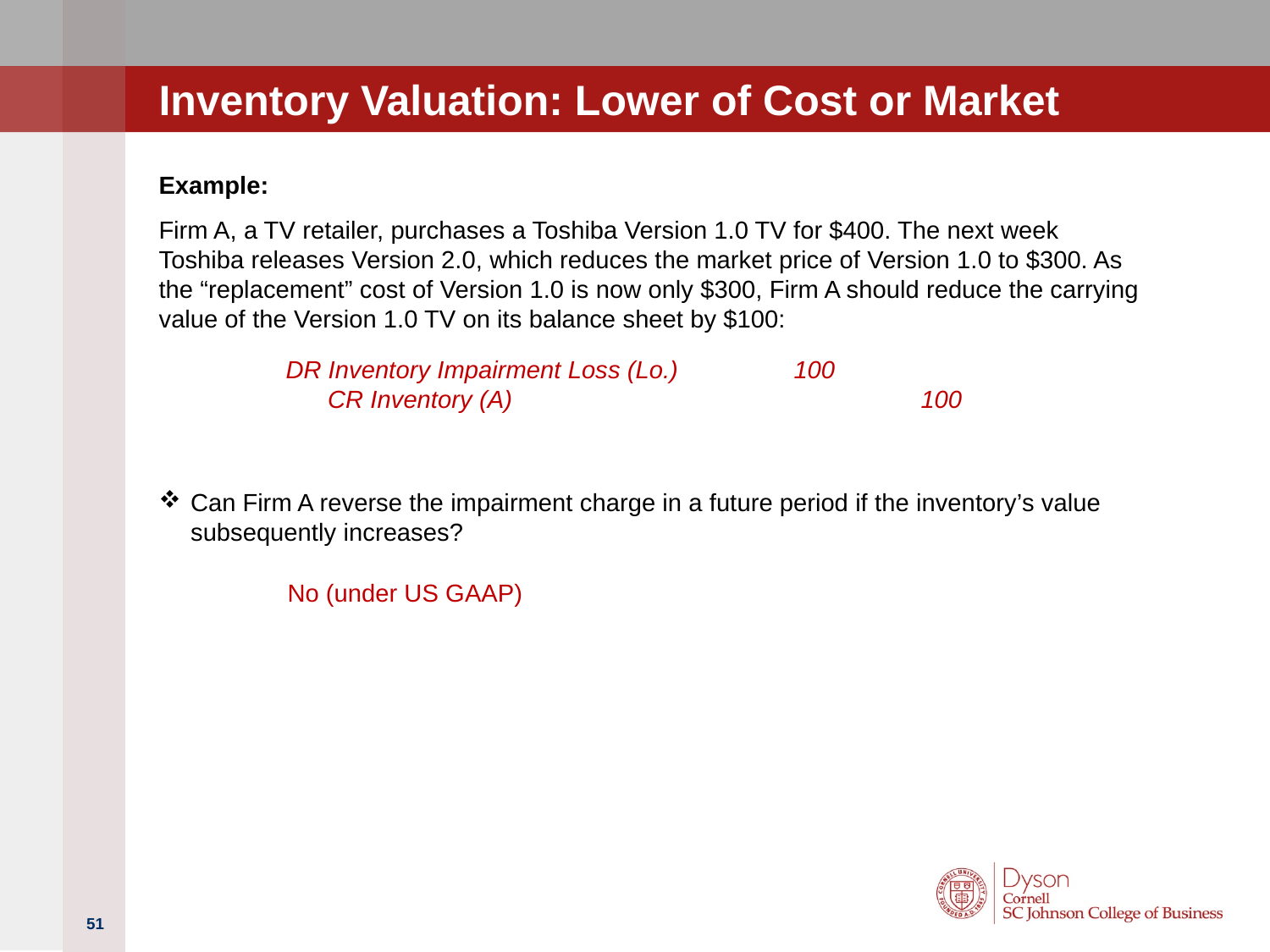

# Inventory Valuation: Lower of Cost or Market
Example:
Firm A, a TV retailer, purchases a Toshiba Version 1.0 TV for $400. The next week Toshiba releases Version 2.0, which reduces the market price of Version 1.0 to $300. As the “replacement” cost of Version 1.0 is now only $300, Firm A should reduce the carrying value of the Version 1.0 TV on its balance sheet by $100:
	DR Inventory Impairment Loss (Lo.)	100
     	      CR Inventory (A)				100

Can Firm A reverse the impairment charge in a future period if the inventory’s value subsequently increases?
No (under US GAAP)
51